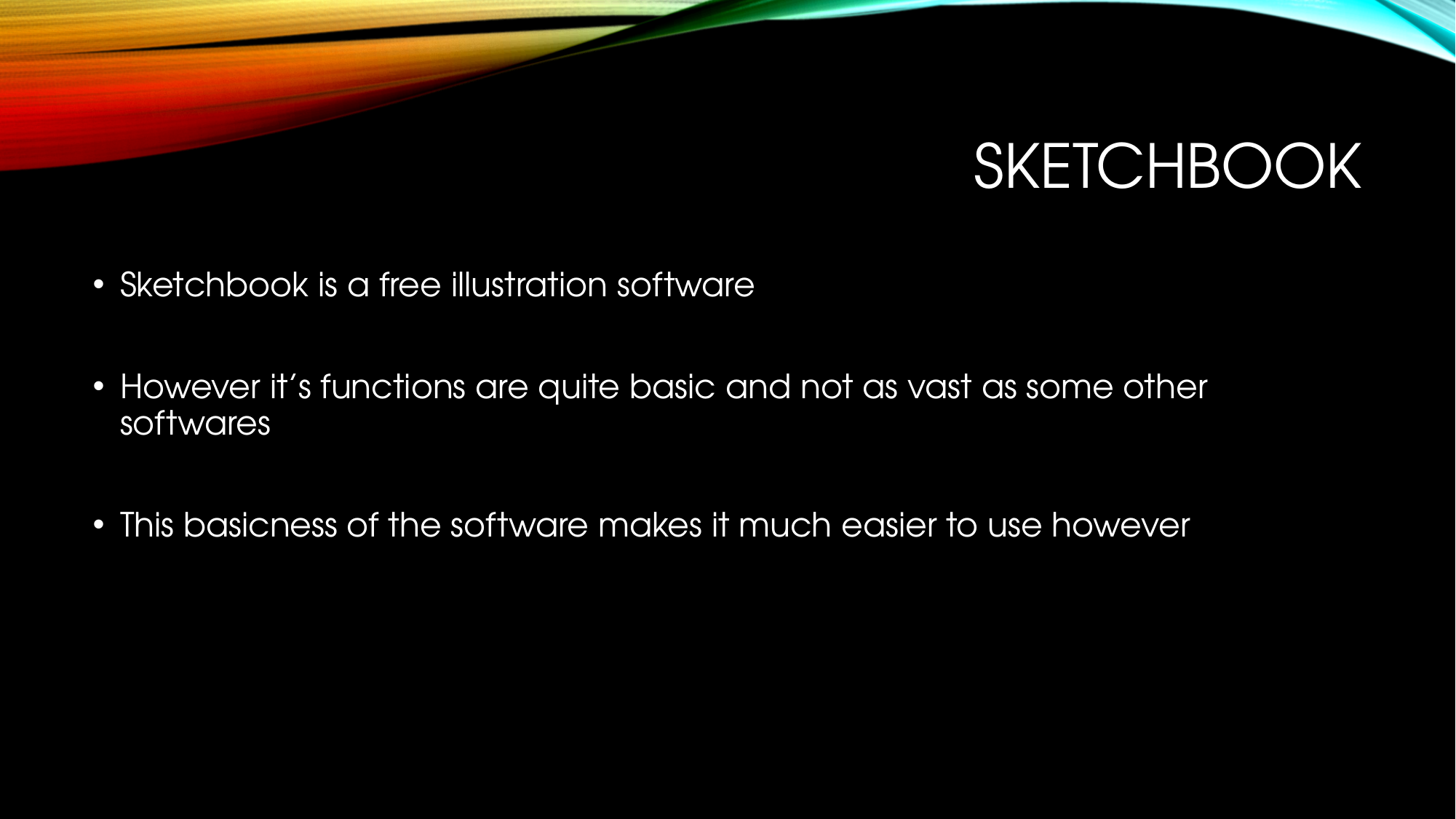

# Sketchbook
Sketchbook is a free illustration software

However it’s functions are quite basic and not as vast as some other softwares

This basicness of the software makes it much easier to use however